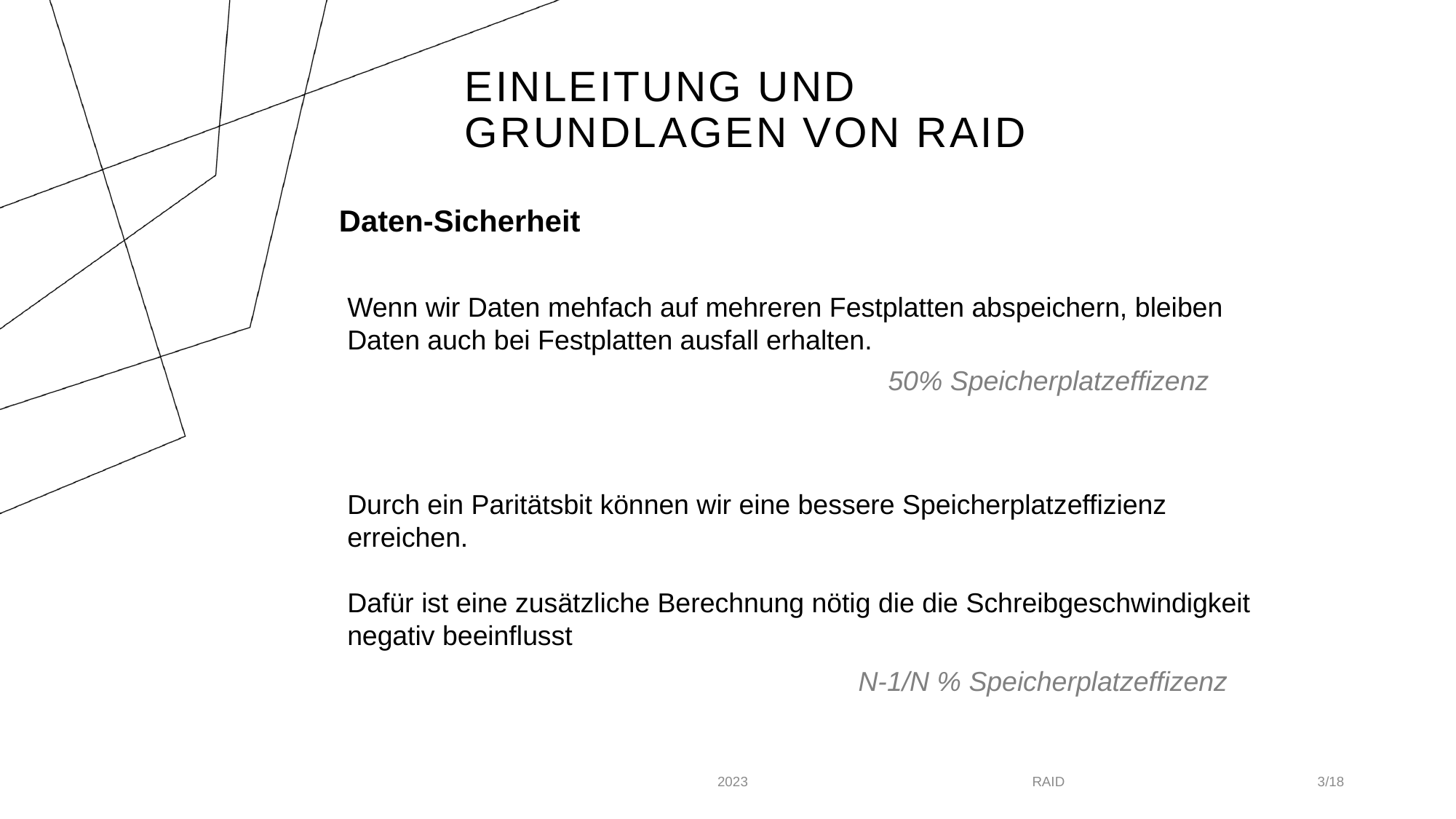

Einleitung und Grundlagen von RAID
Daten-Sicherheit
Wenn wir Daten mehfach auf mehreren Festplatten abspeichern, bleiben Daten auch bei Festplatten ausfall erhalten.
50% Speicherplatzeffizenz
Durch ein Paritätsbit können wir eine bessere Speicherplatzeffizienz erreichen.

Dafür ist eine zusätzliche Berechnung nötig die die Schreibgeschwindigkeit negativ beeinflusst

N-1/N % Speicherplatzeffizenz
2023
RAID
3/18